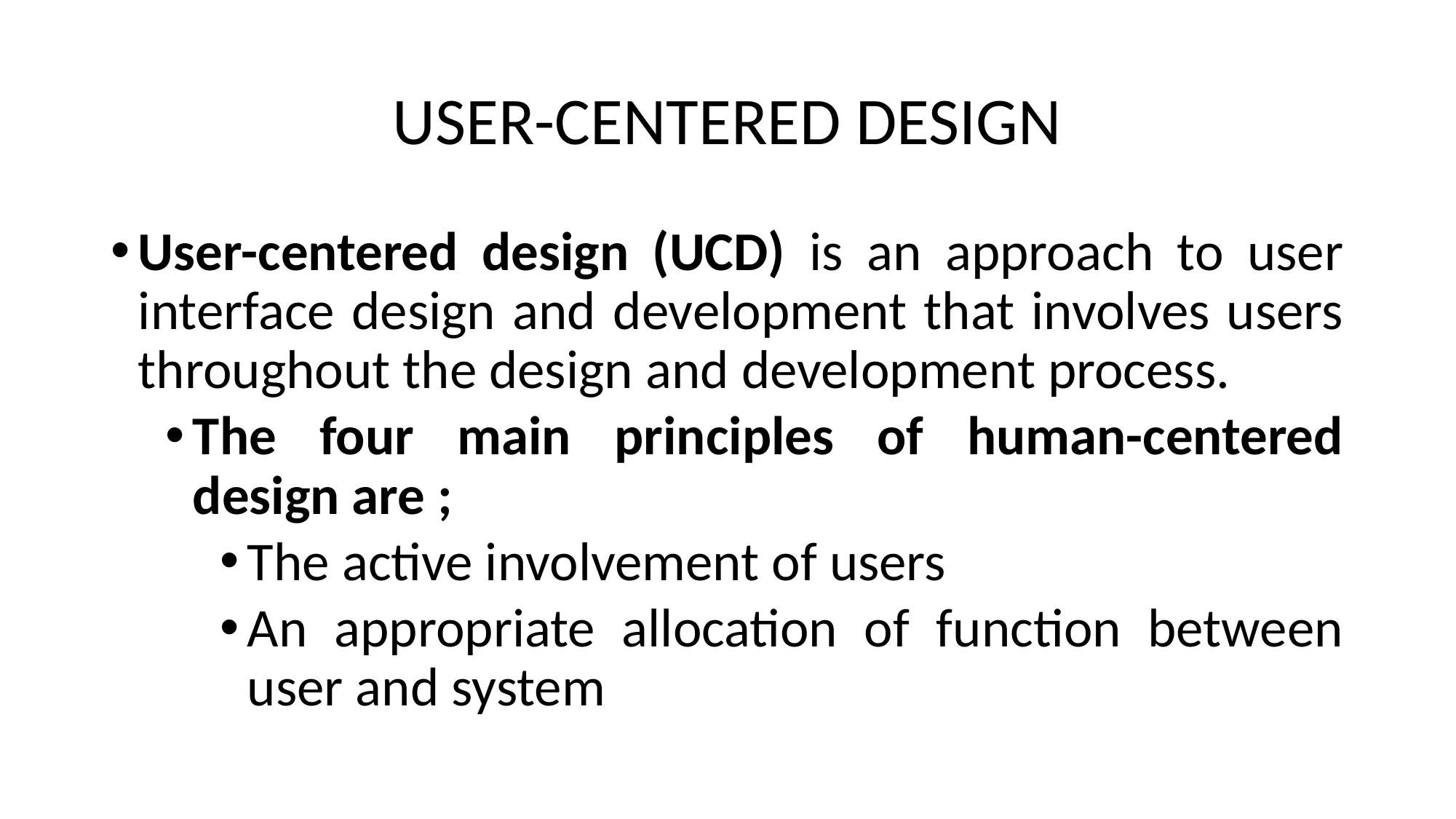

# USER-CENTERED DESIGN
User-centered design (UCD) is an approach to user interface design and development that involves users throughout the design and development process.
The four main principles of human-centered design are ;
The active involvement of users
An appropriate allocation of function between user and system